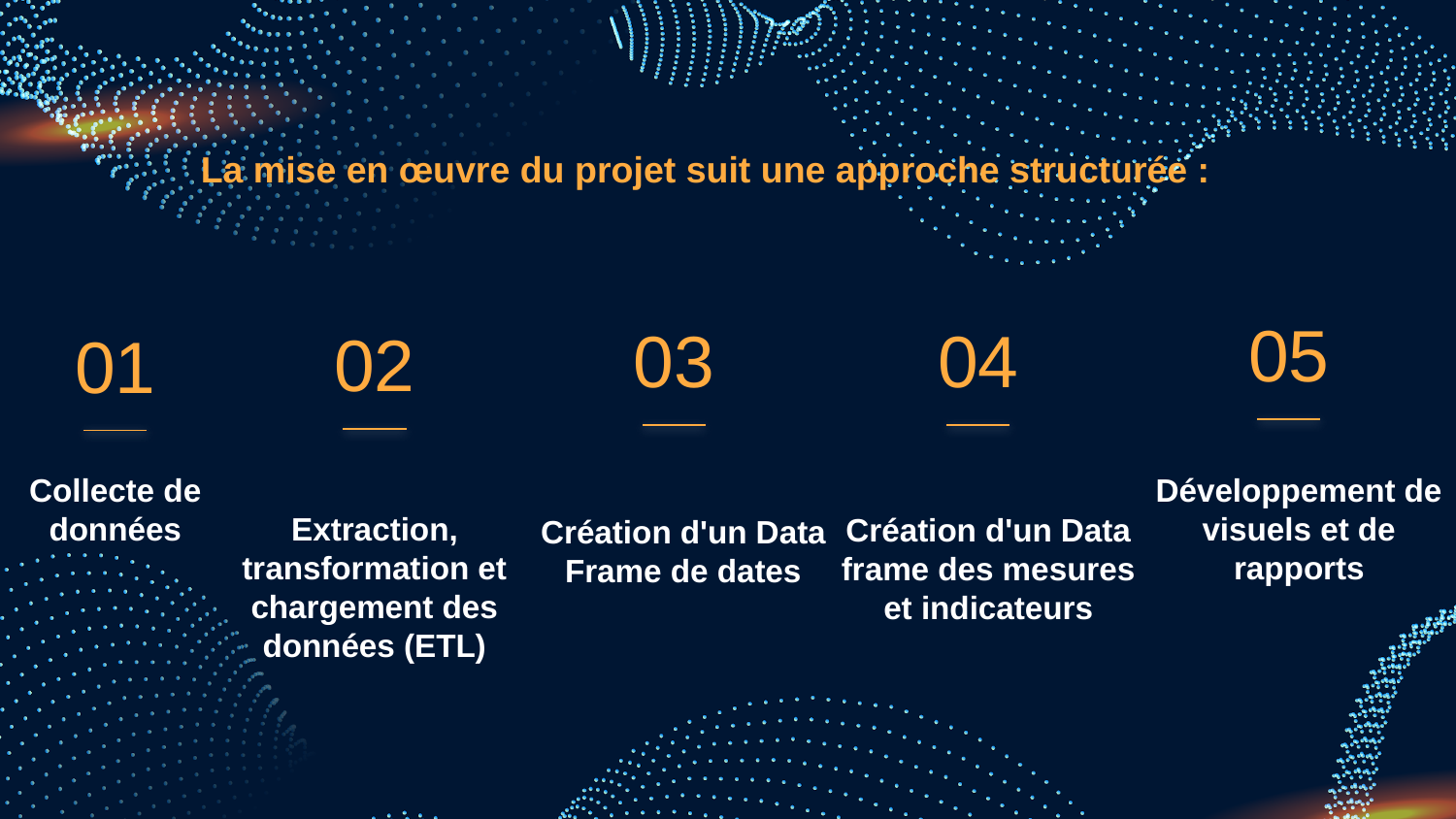

La mise en œuvre du projet suit une approche structurée :
05
03
04
02
01
# Extraction, transformation et chargement des données (ETL)
Création d'un Data frame des mesures et indicateurs
Développement de visuels et de rapports
Création d'un Data Frame de dates
Collecte de données